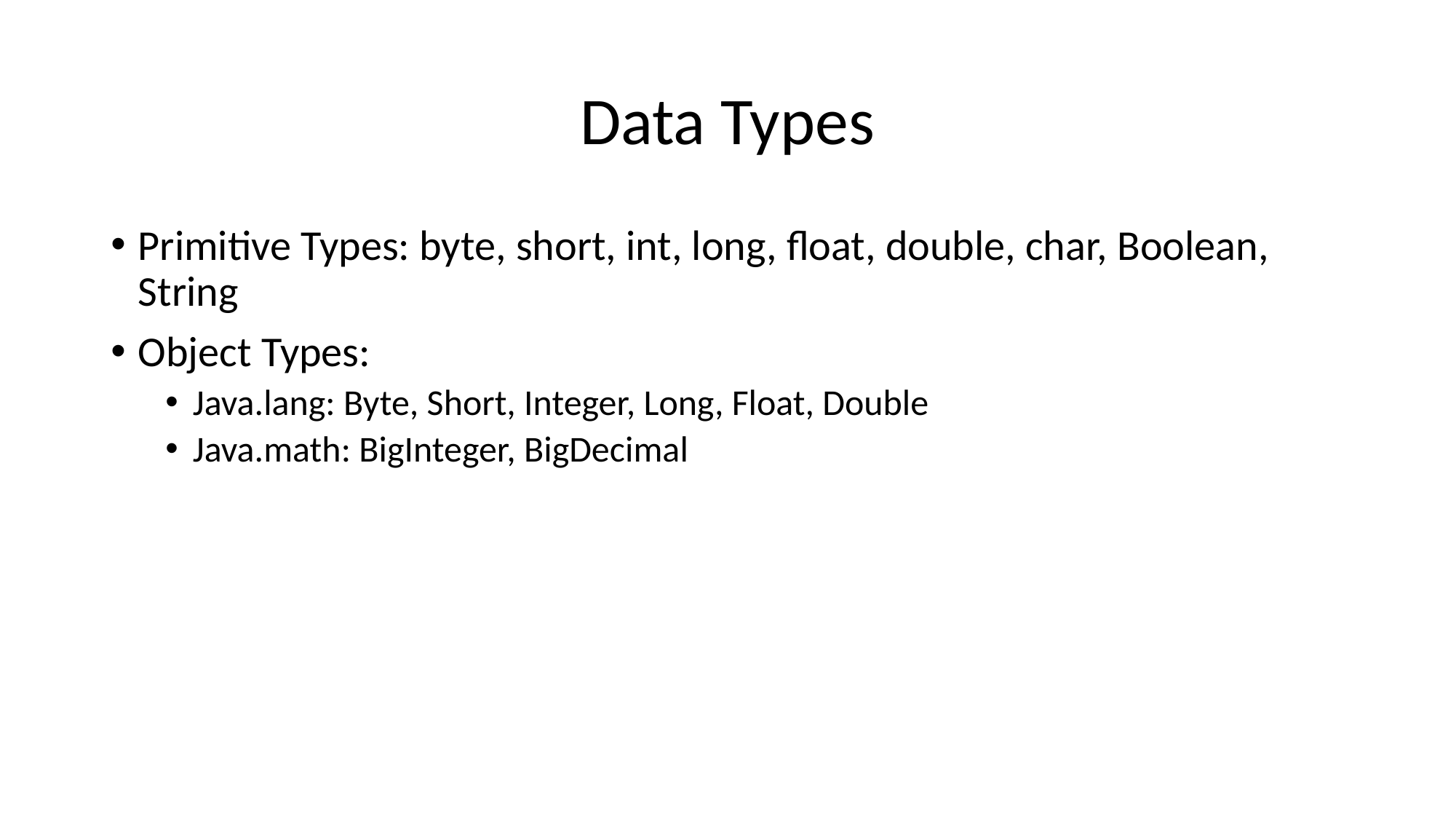

# Data Types
Primitive Types: byte, short, int, long, float, double, char, Boolean, String
Object Types:
Java.lang: Byte, Short, Integer, Long, Float, Double
Java.math: BigInteger, BigDecimal